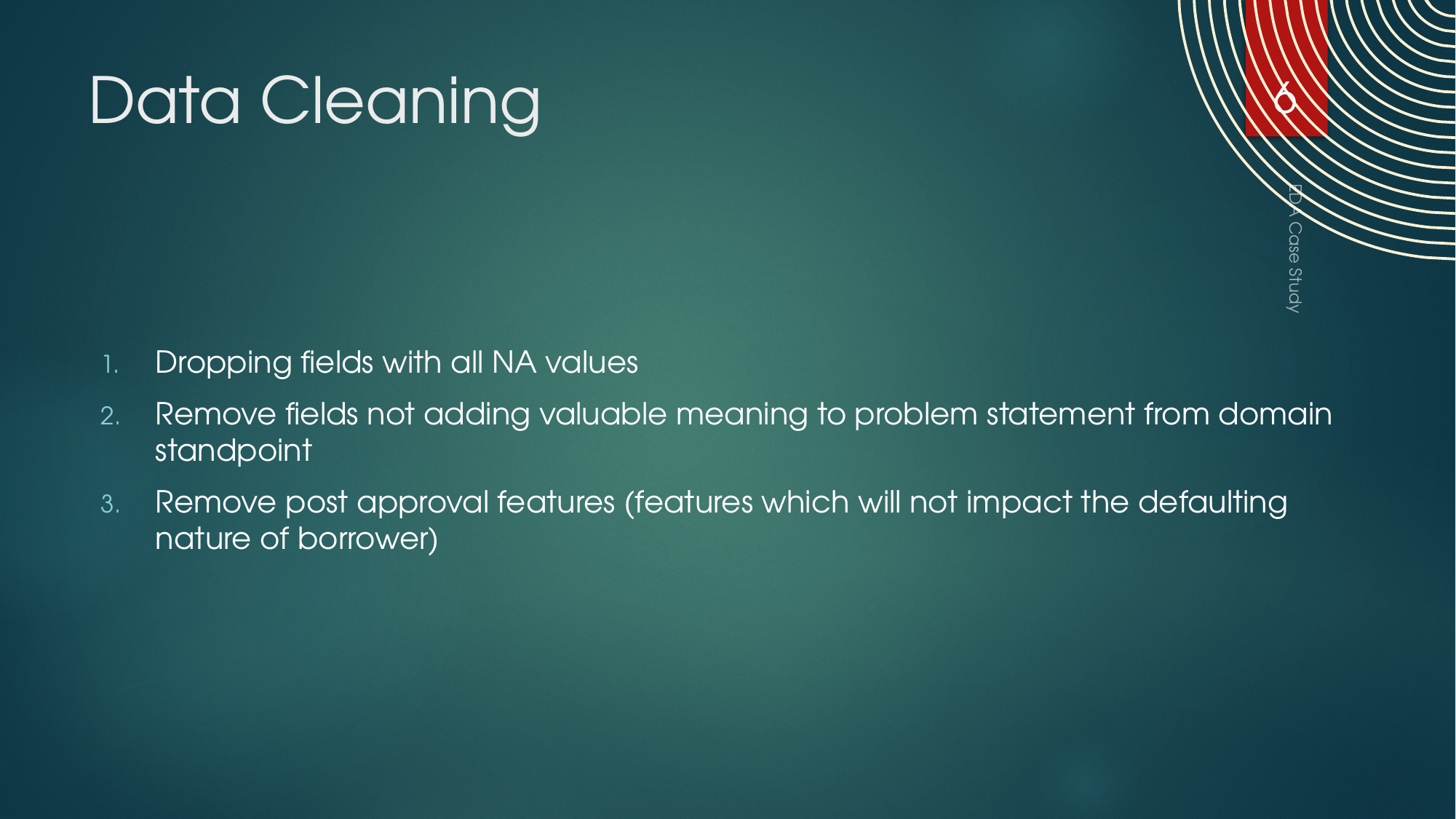

6
# Data Cleaning
Dropping fields with all NA values
Remove fields not adding valuable meaning to problem statement from domain standpoint
Remove post approval features (features which will not impact the defaulting nature of borrower)

EDA Case Study